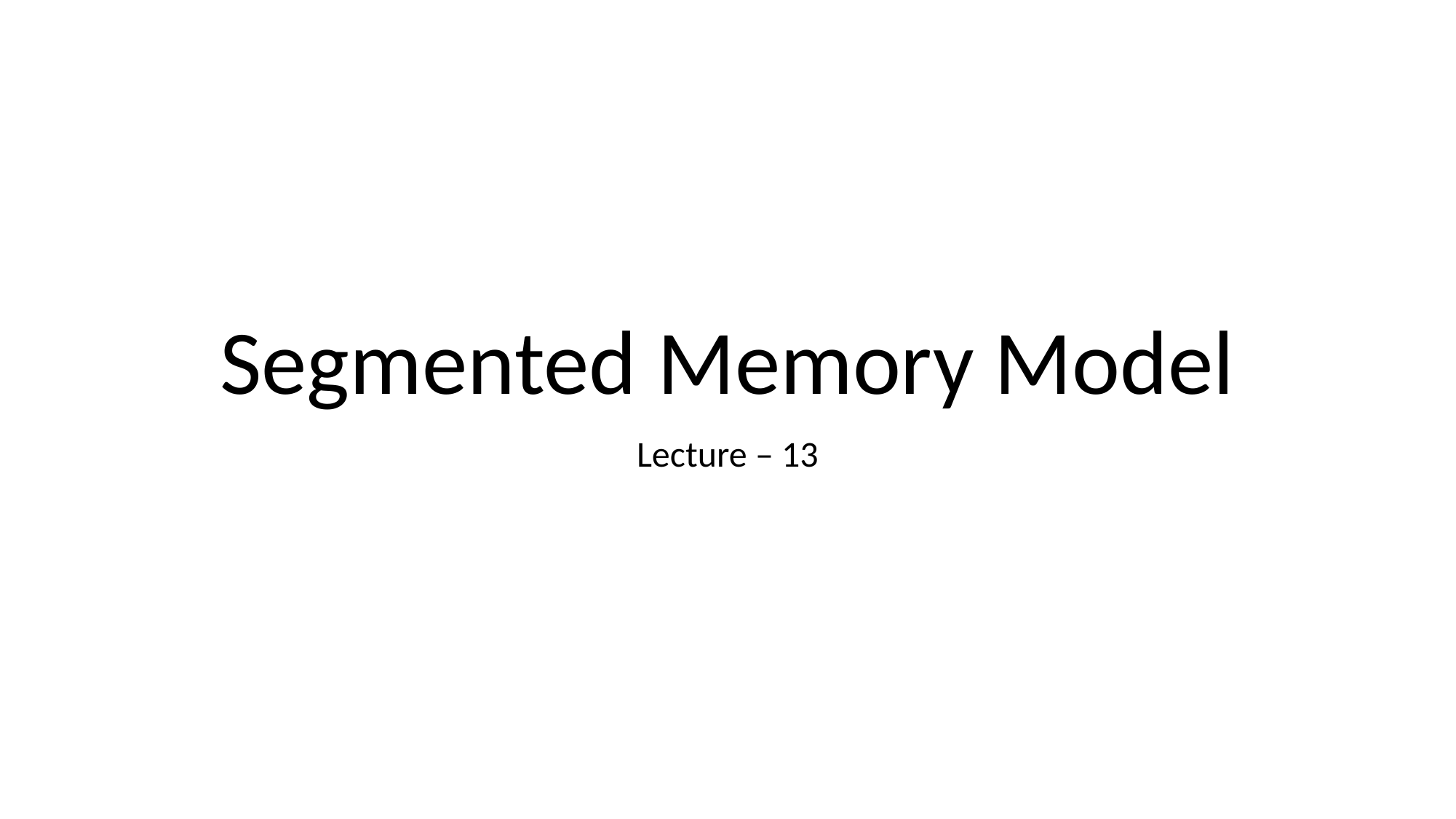

# Segmented Memory Model
Lecture – 13